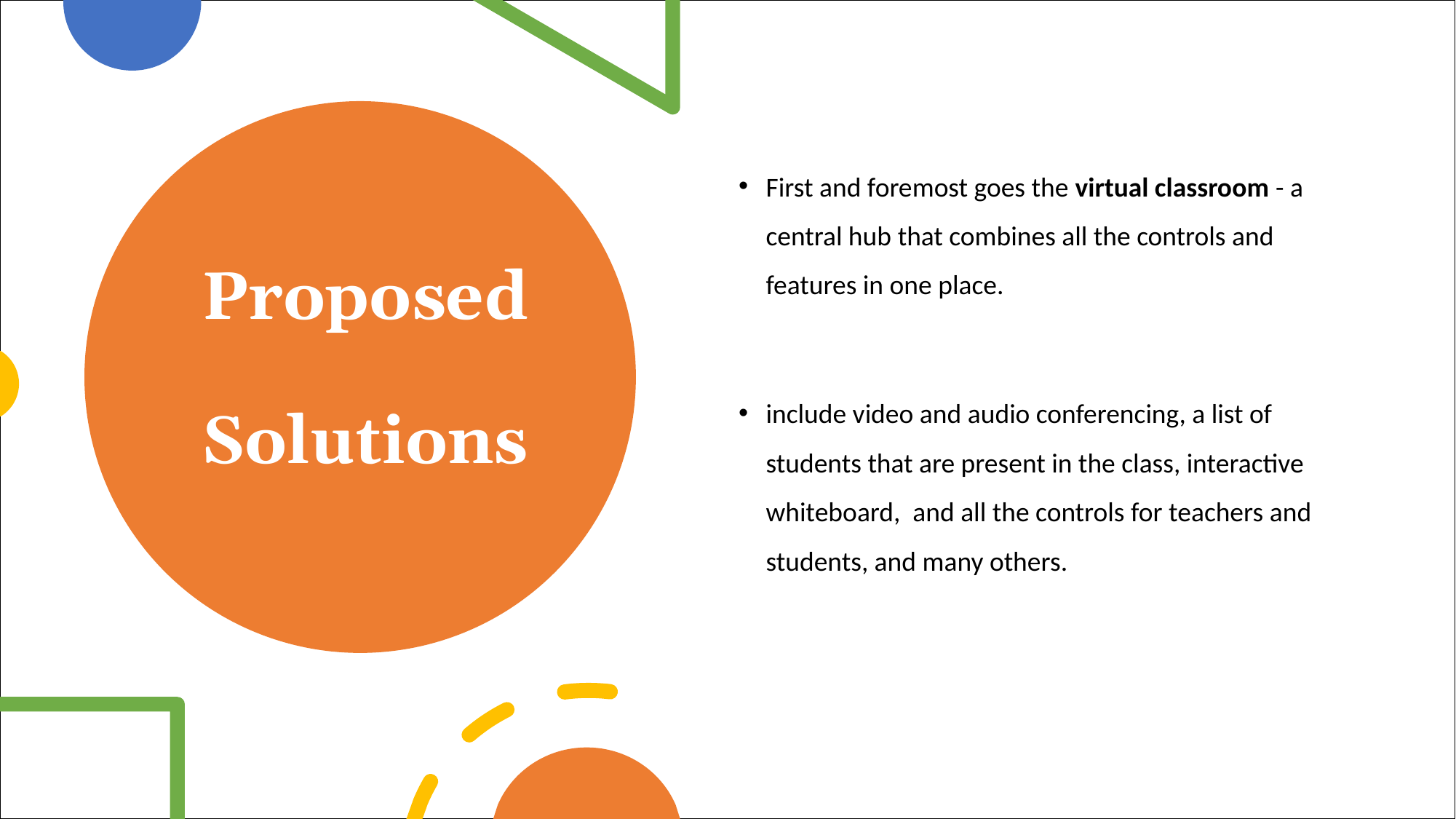

# Proposed Solutions
First and foremost goes the virtual classroom - a central hub that combines all the controls and features in one place.

include video and audio conferencing, a list of students that are present in the class, interactive whiteboard,  and all the controls for teachers and students, and many others.